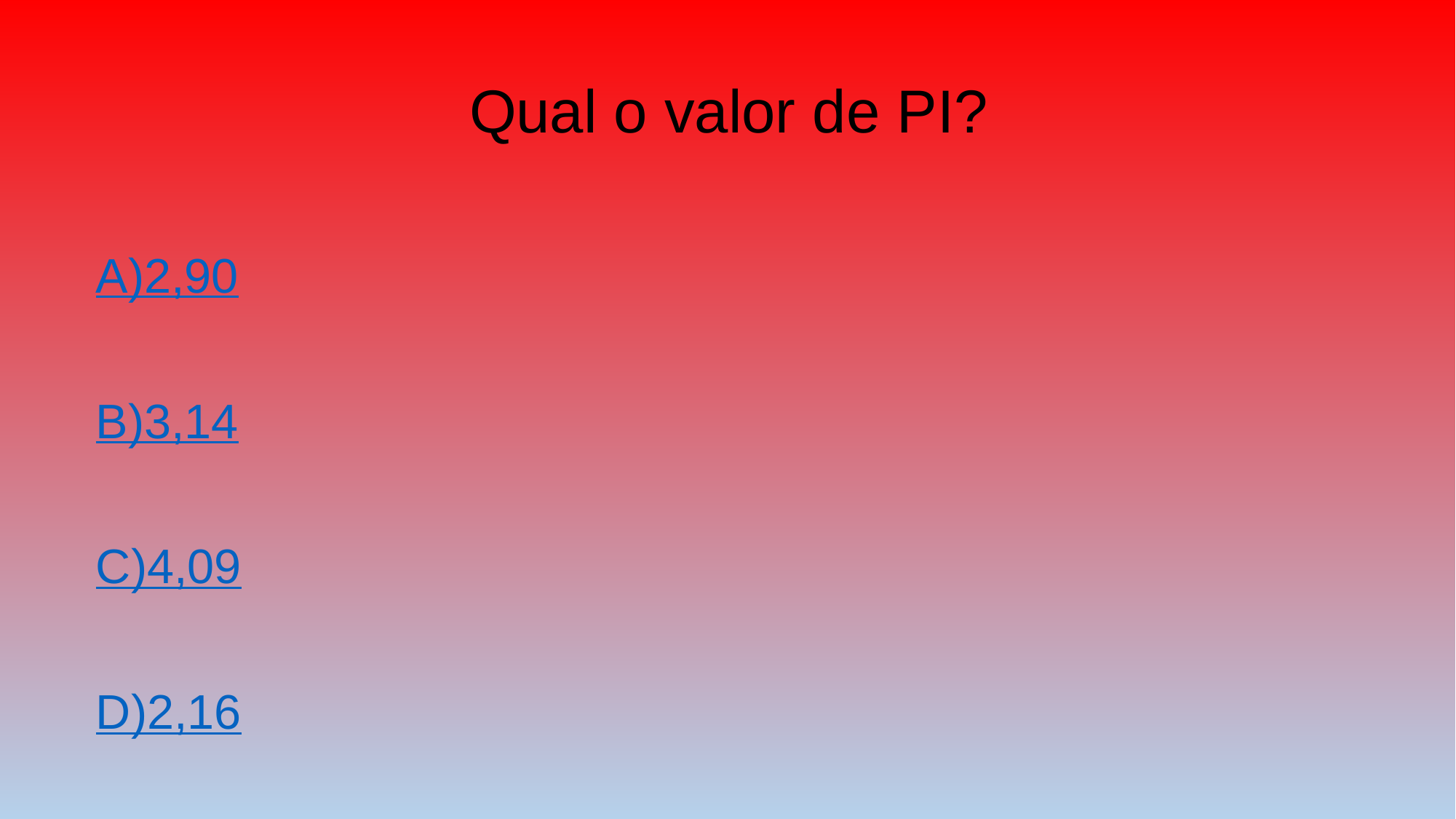

Qual o valor de PI?
A)2,90
B)3,14
C)4,09
D)2,16